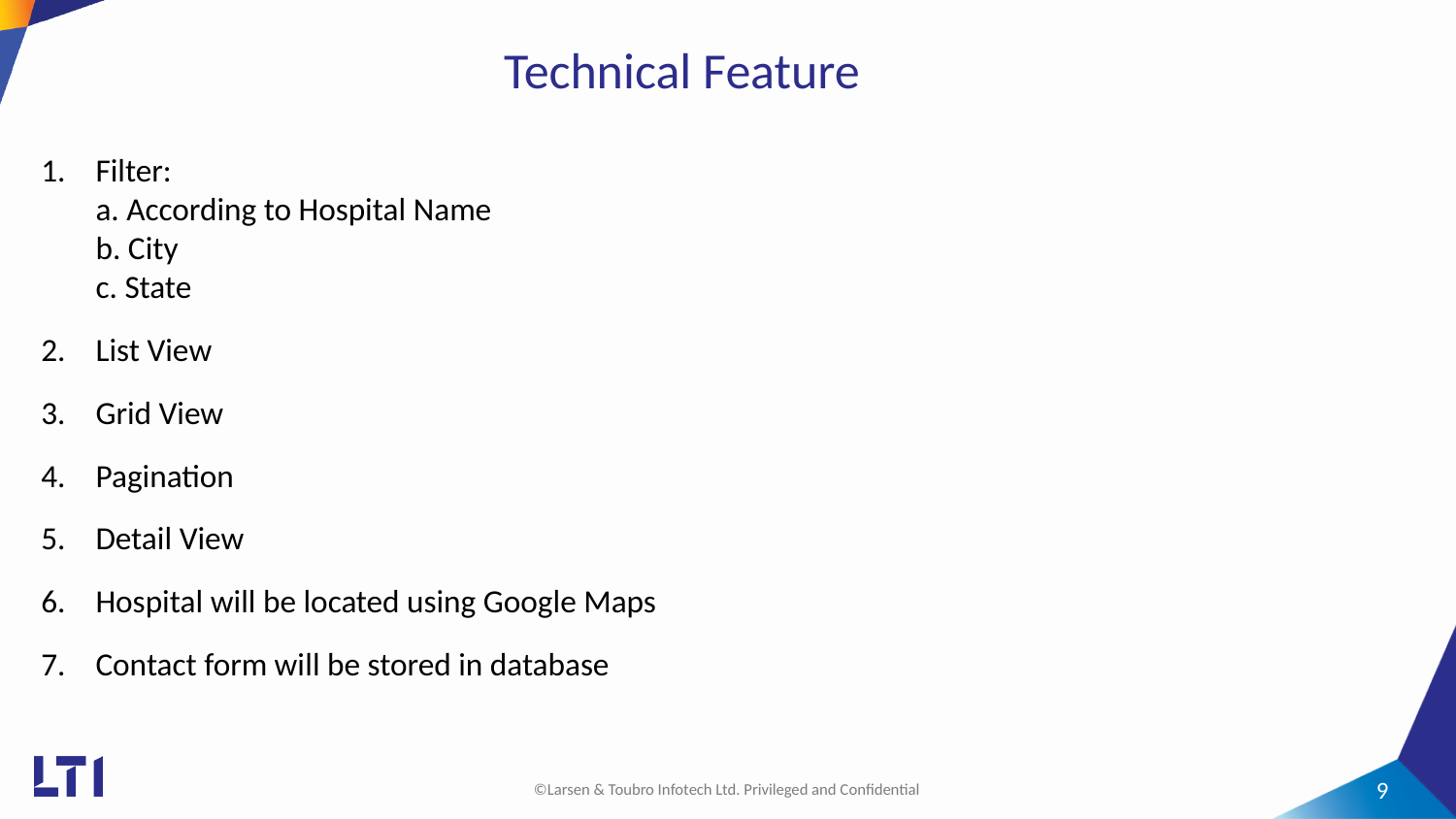

# Technical Feature

Filter:
a. According to Hospital Name
b. City
c. State
List View
Grid View
Pagination
Detail View
Hospital will be located using Google Maps
Contact form will be stored in database